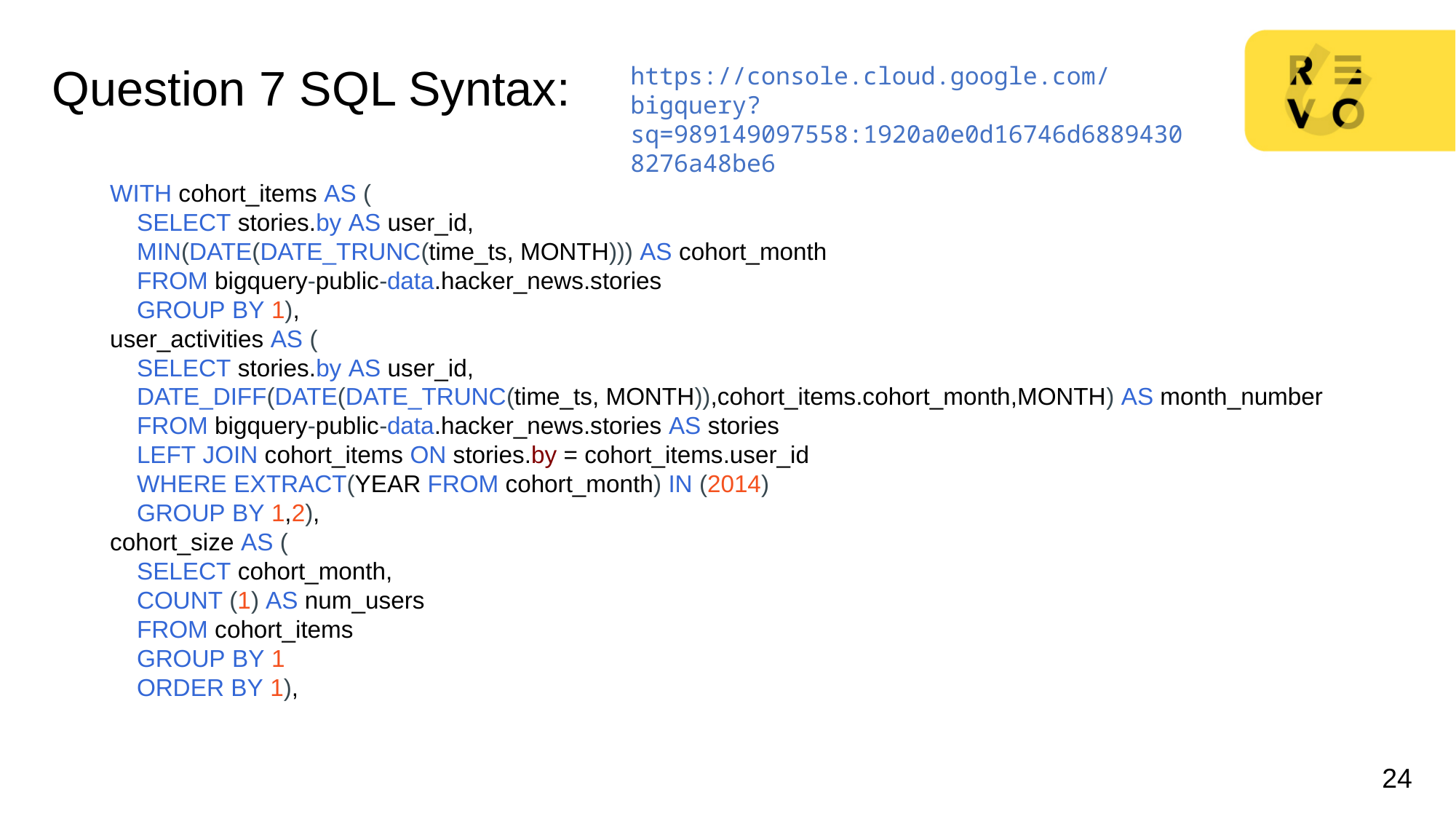

# Question 7 SQL Syntax:
https://console.cloud.google.com/bigquery?sq=989149097558:1920a0e0d16746d68894308276a48be6
WITH cohort_items AS (
    SELECT stories.by AS user_id,
    MIN(DATE(DATE_TRUNC(time_ts, MONTH))) AS cohort_month
    FROM bigquery-public-data.hacker_news.stories
    GROUP BY 1),
user_activities AS (
    SELECT stories.by AS user_id,
    DATE_DIFF(DATE(DATE_TRUNC(time_ts, MONTH)),cohort_items.cohort_month,MONTH) AS month_number
    FROM bigquery-public-data.hacker_news.stories AS stories
    LEFT JOIN cohort_items ON stories.by = cohort_items.user_id
    WHERE EXTRACT(YEAR FROM cohort_month) IN (2014)
    GROUP BY 1,2),
cohort_size AS (
    SELECT cohort_month,
    COUNT (1) AS num_users
    FROM cohort_items
    GROUP BY 1
    ORDER BY 1),
24